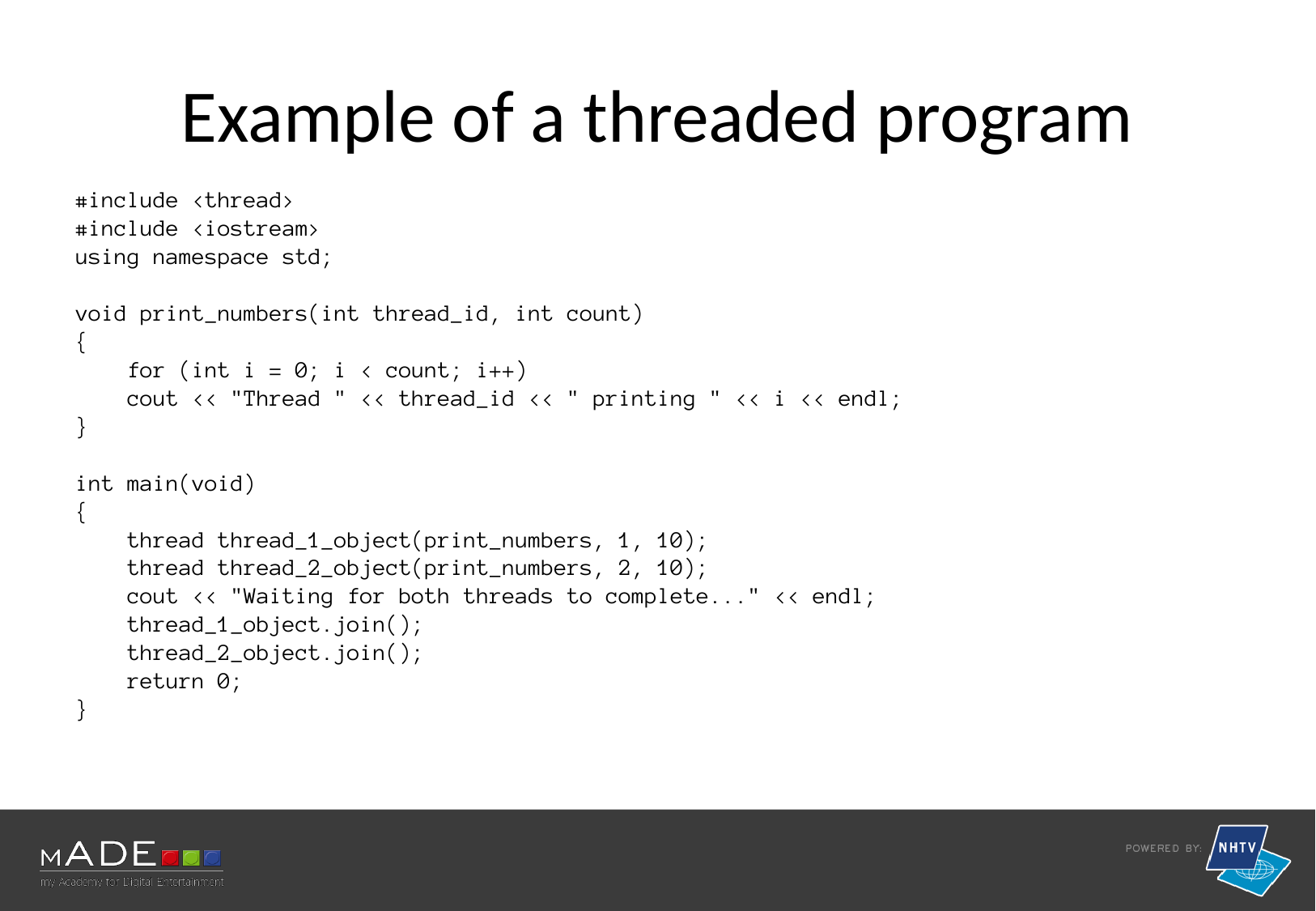

# Example of a threaded program
#include <thread>
#include <iostream>
using namespace std;

void print_numbers(int thread_id, int count)
{
    for (int i = 0; i < count; i++)
    cout << "Thread " << thread_id << " printing " << i << endl;
}

int main(void)
{
    thread thread_1_object(print_numbers, 1, 10);
    thread thread_2_object(print_numbers, 2, 10);
    cout << "Waiting for both threads to complete..." << endl;
    thread_1_object.join();
    thread_2_object.join();
    return 0;
}